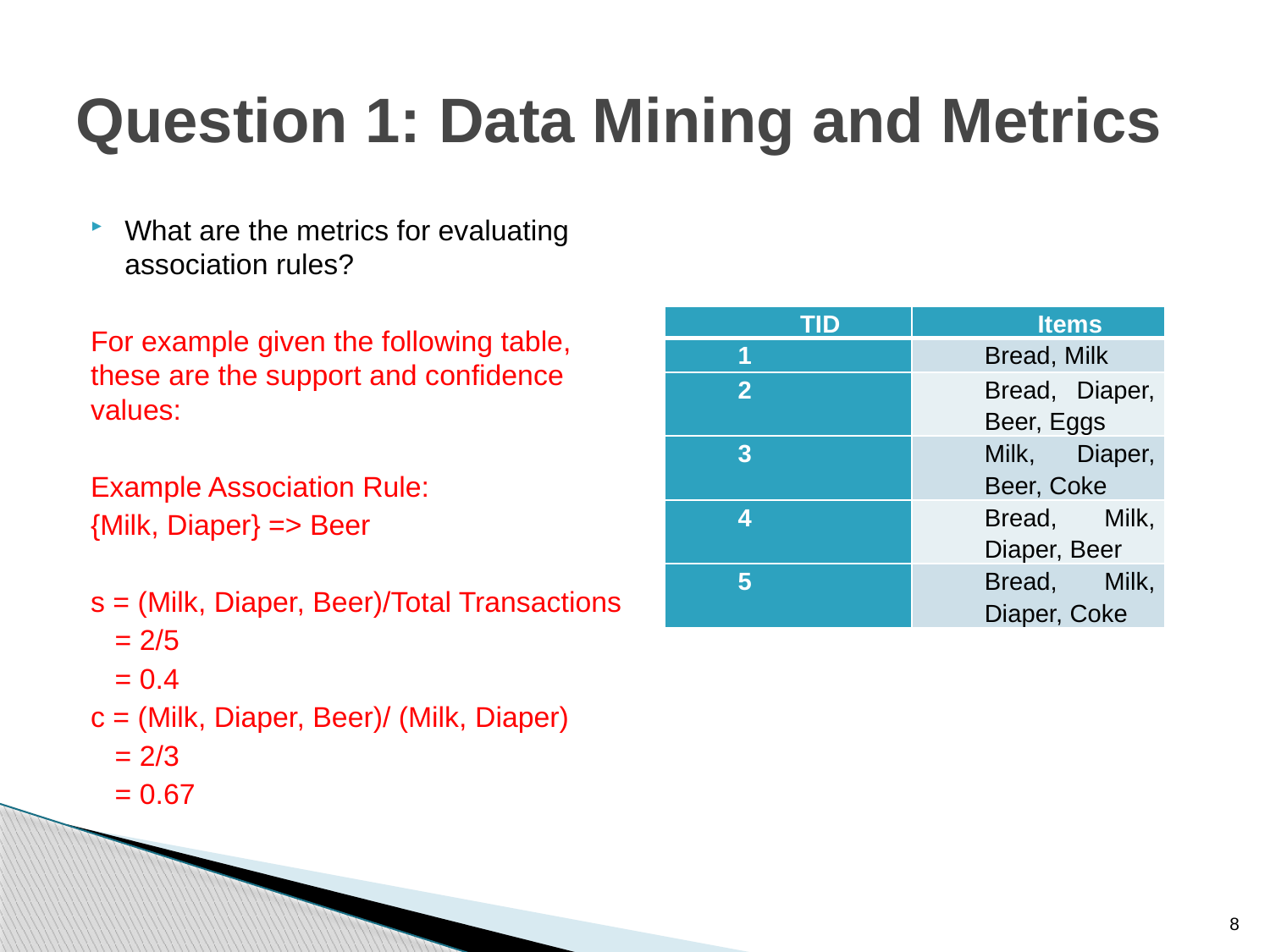

# Question 1: Data Mining and Metrics
What are the metrics for evaluating association rules?

For example given the following table, these are the support and confidence values:

Example Association Rule:
{Milk, Diaper} => Beer

s = (Milk, Diaper, Beer)/Total Transactions
   = 2/5
   = 0.4
c = (Milk, Diaper, Beer)/ (Milk, Diaper)
   = 2/3
   = 0.67

| TID | Items |
| --- | --- |
| 1 | Bread, Milk |
| 2 | Bread, Diaper, Beer, Eggs |
| 3 | Milk, Diaper, Beer, Coke |
| 4 | Bread, Milk, Diaper, Beer |
| 5 | Bread, Milk, Diaper, Coke |
8